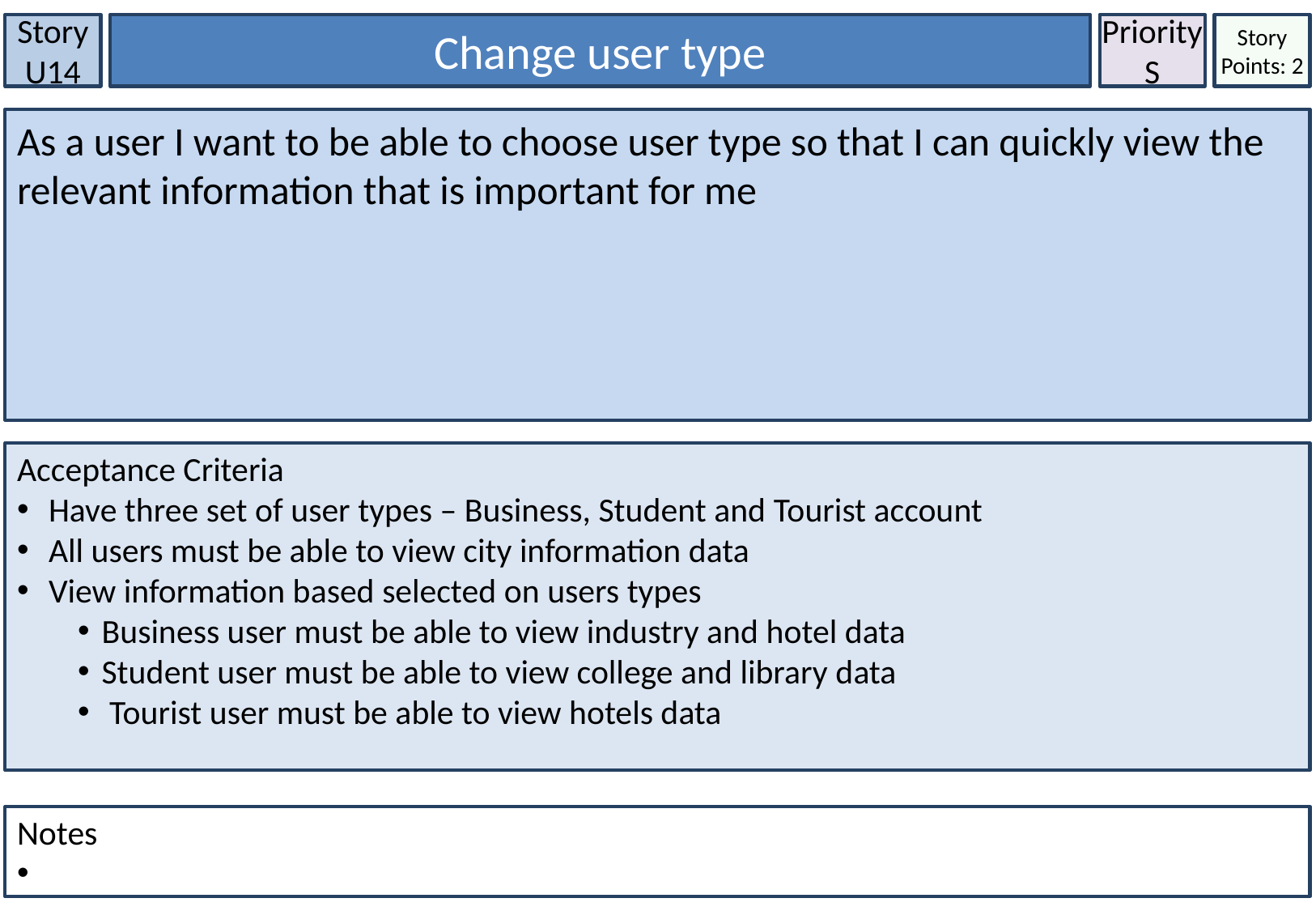

Story U14
Change user type
Priority
S
Story Points: 2
As a user I want to be able to choose user type so that I can quickly view the relevant information that is important for me
Acceptance Criteria
 Have three set of user types – Business, Student and Tourist account
 All users must be able to view city information data
 View information based selected on users types
Business user must be able to view industry and hotel data
Student user must be able to view college and library data
 Tourist user must be able to view hotels data

Notes